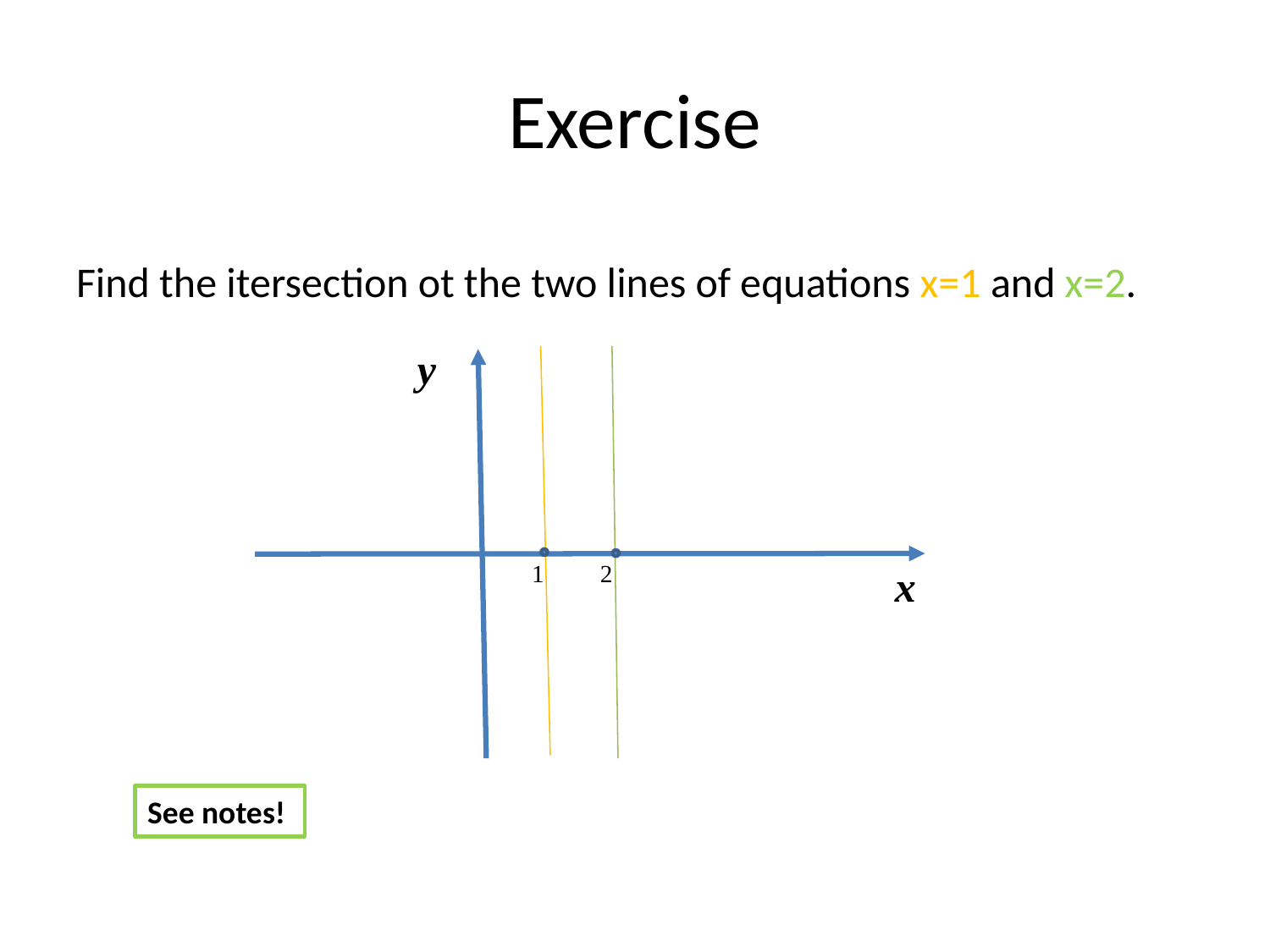

# Exercise
Find the itersection ot the two lines of equations x=1 and x=2.
y

2
1
x
See notes!